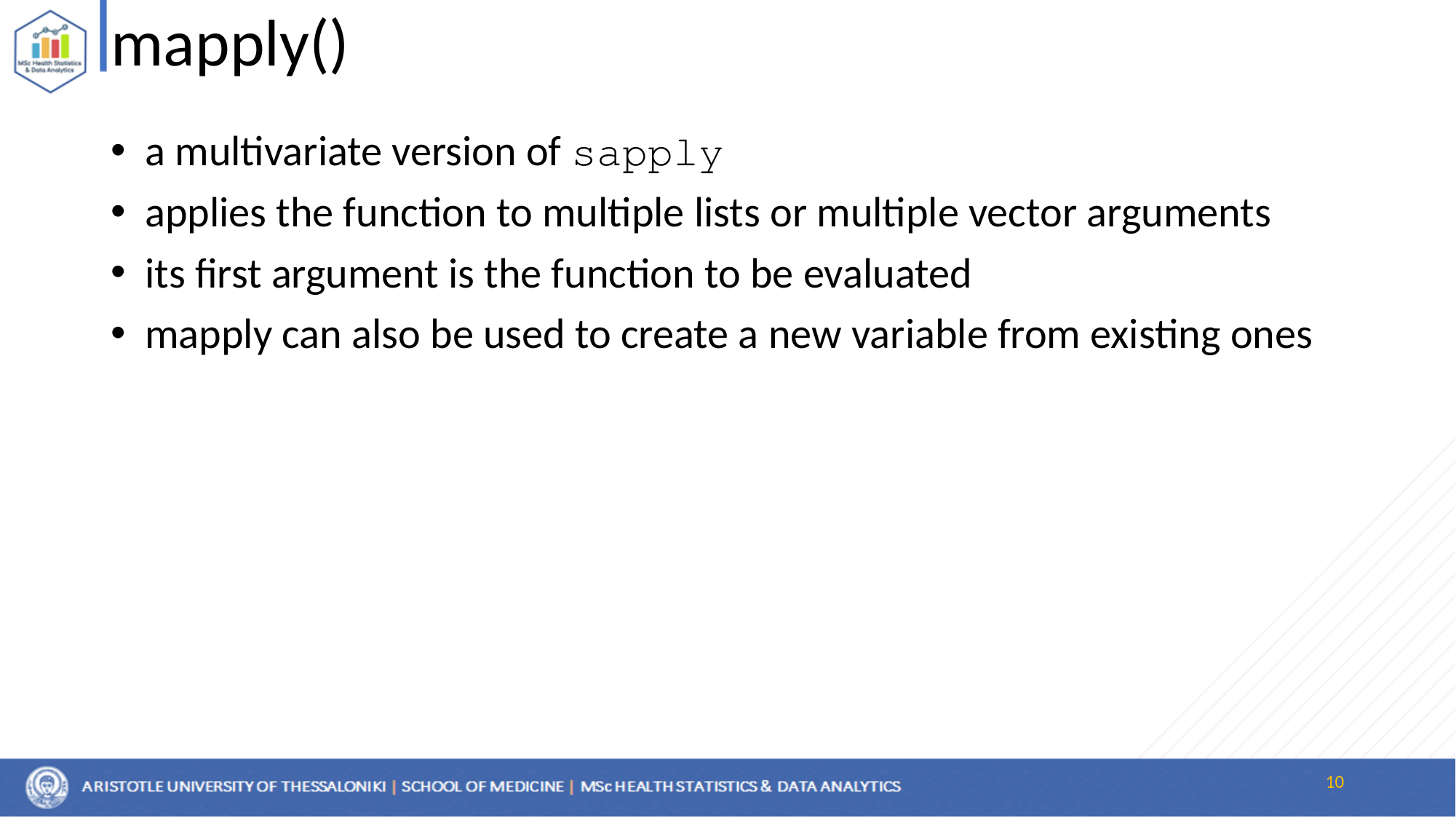

# mapply()
a multivariate version of sapply
applies the function to multiple lists or multiple vector arguments
its first argument is the function to be evaluated
mapply can also be used to create a new variable from existing ones
10